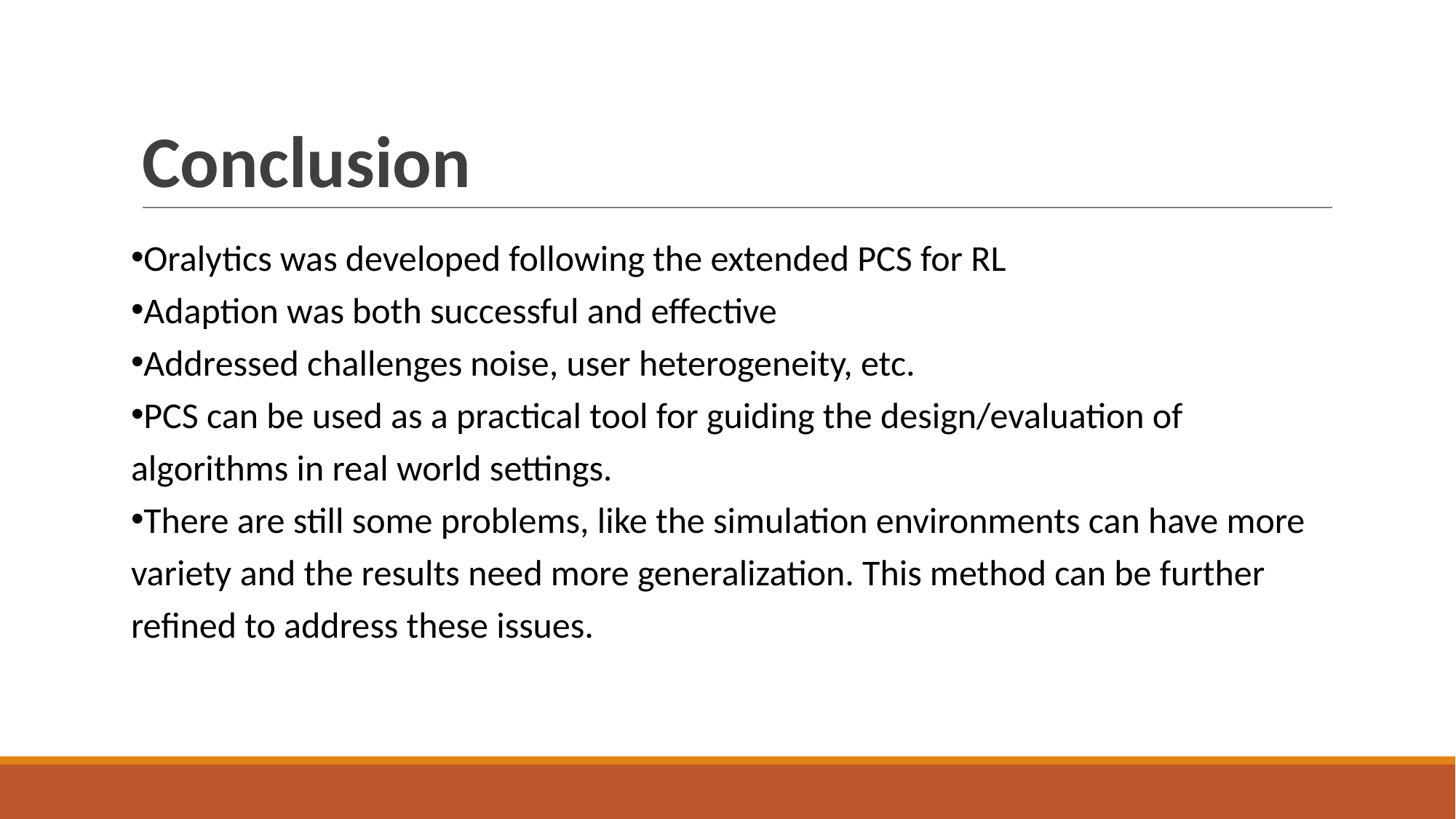

# Conclusion
Oralytics was developed following the extended PCS for RL
Adaption was both successful and effective
Addressed challenges noise, user heterogeneity, etc.
PCS can be used as a practical tool for guiding the design/evaluation of algorithms in real world settings.
There are still some problems, like the simulation environments can have more variety and the results need more generalization. This method can be further refined to address these issues.